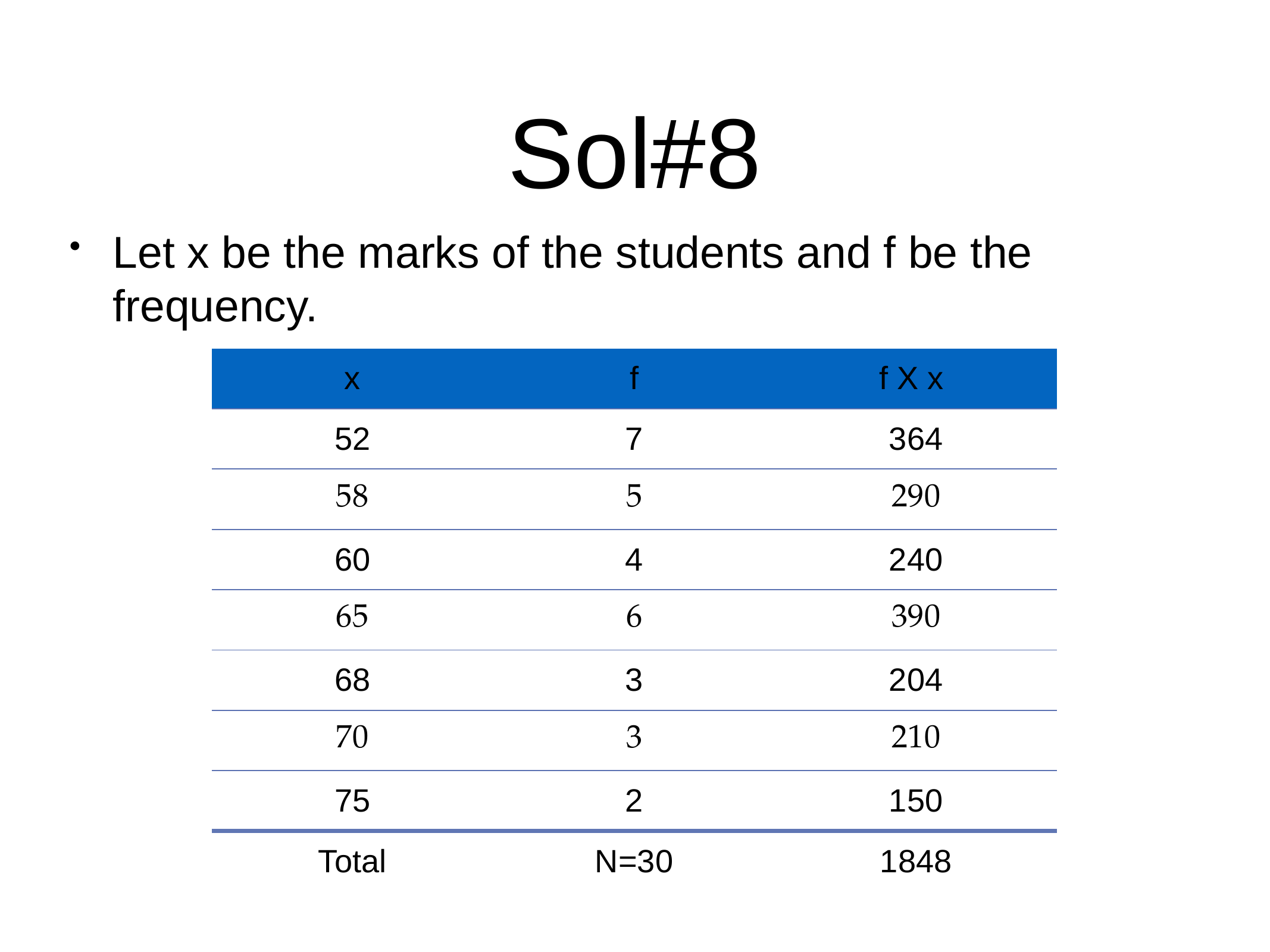

Let x be the marks of the students and f be the frequency.
# Sol#8
| x | f | f X x |
| --- | --- | --- |
| 52 | 7 | 364 |
| 58 | 5 | 290 |
| 60 | 4 | 240 |
| 65 | 6 | 390 |
| 68 | 3 | 204 |
| 70 | 3 | 210 |
| 75 | 2 | 150 |
| Total | N=30 | 1848 |